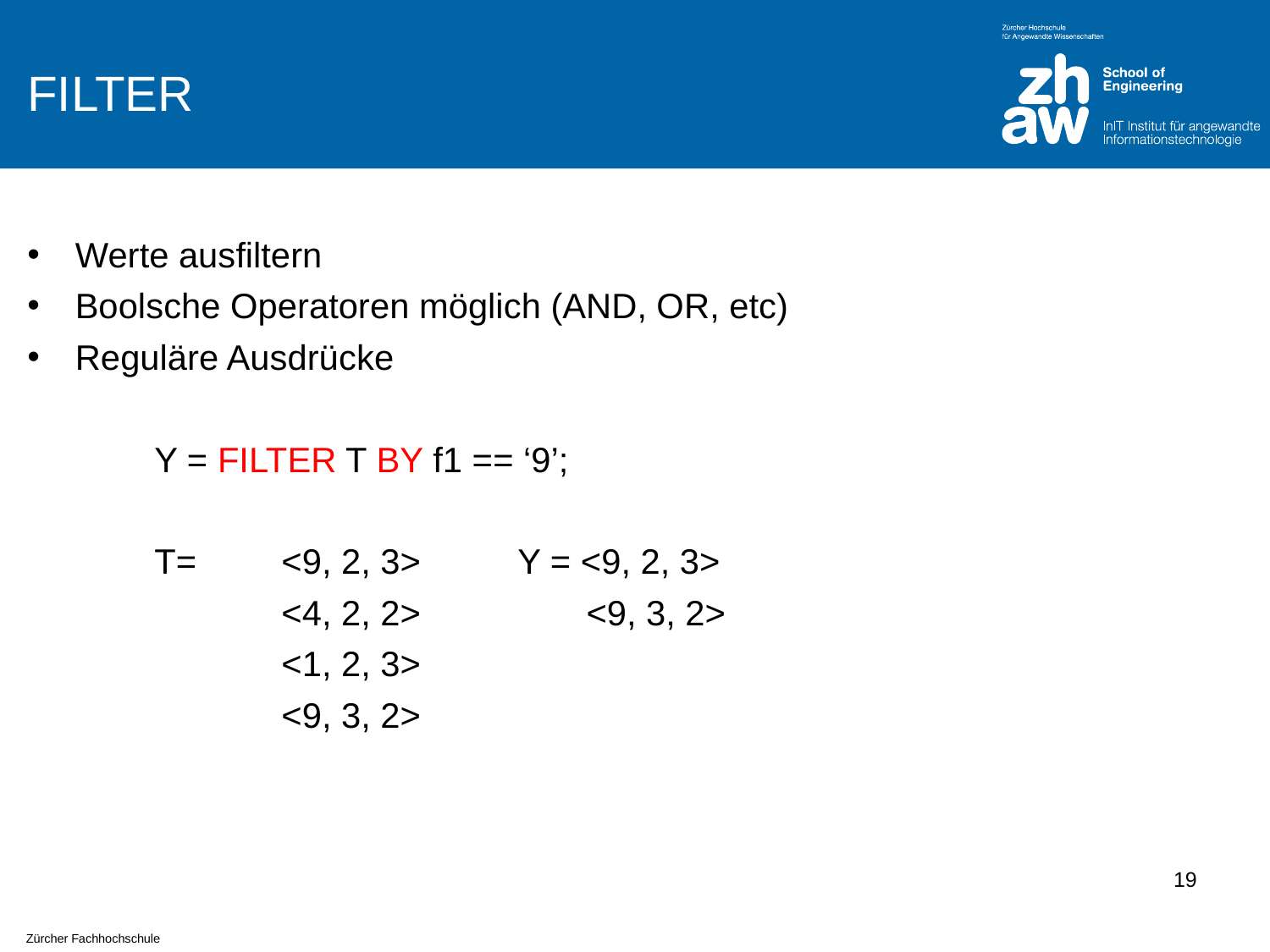

# FILTER
Werte ausfiltern
Boolsche Operatoren möglich (AND, OR, etc)
Reguläre Ausdrücke

	Y = FILTER T BY f1 == ‘9’;

	T= 	<9, 2, 3>          Y = <9, 2, 3>
		<4, 2, 2>                 <9, 3, 2>
		<1, 2, 3>
		<9, 3, 2>

19